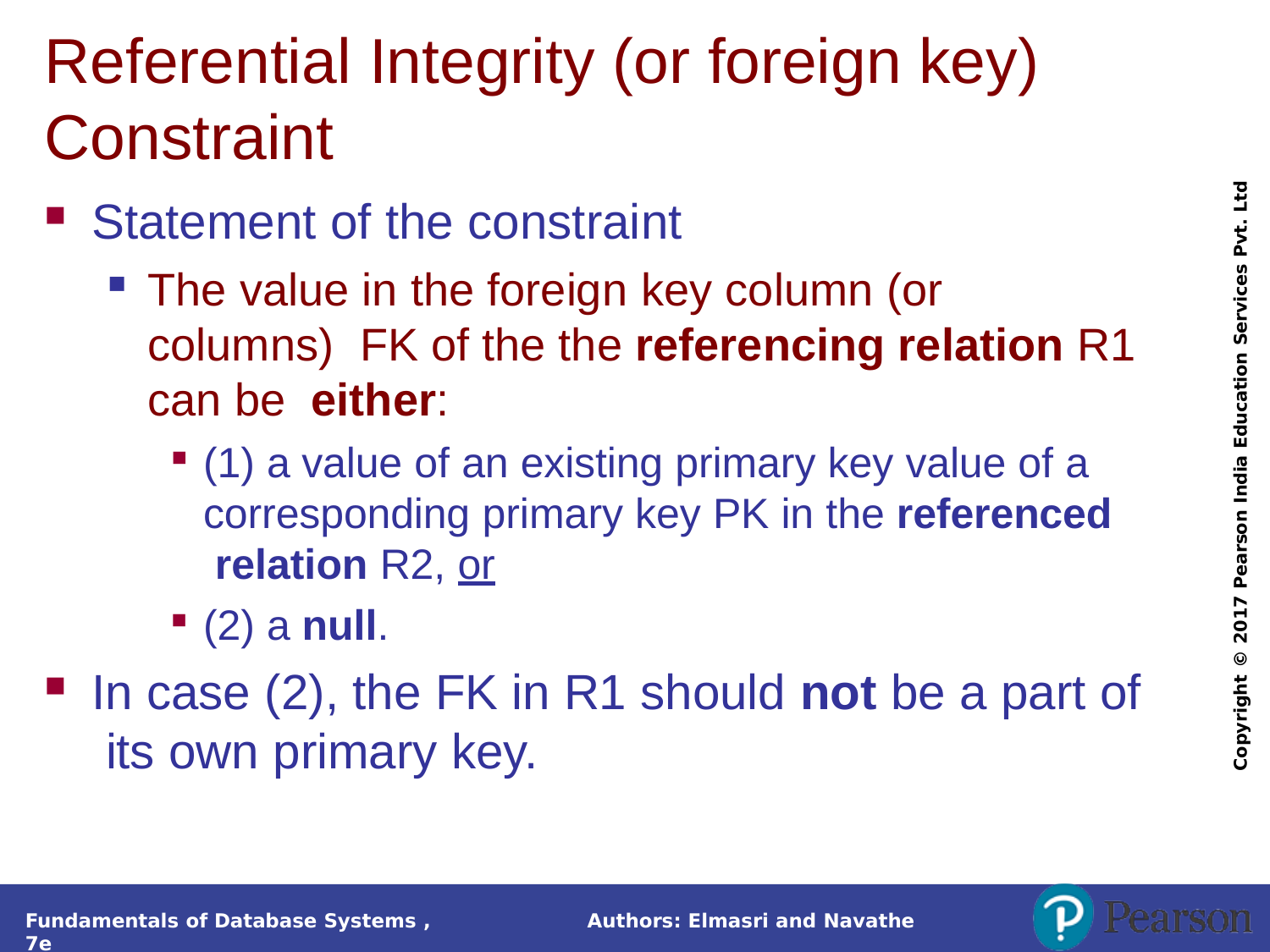

# Referential Integrity (or foreign key)  Constraint
Copyright © 2017 Pearson India Education Services Pvt. Ltd
Statement of the constraint
The value in the foreign key column (or columns)  FK of the the referencing relation R1 can be  either:
(1) a value of an existing primary key value of a  corresponding primary key PK in the referenced  relation R2, or
(2) a null.
In case (2), the FK in R1 should not be a part of  its own primary key.
Authors: Elmasri and Navathe
Fundamentals of Database Systems , 7e